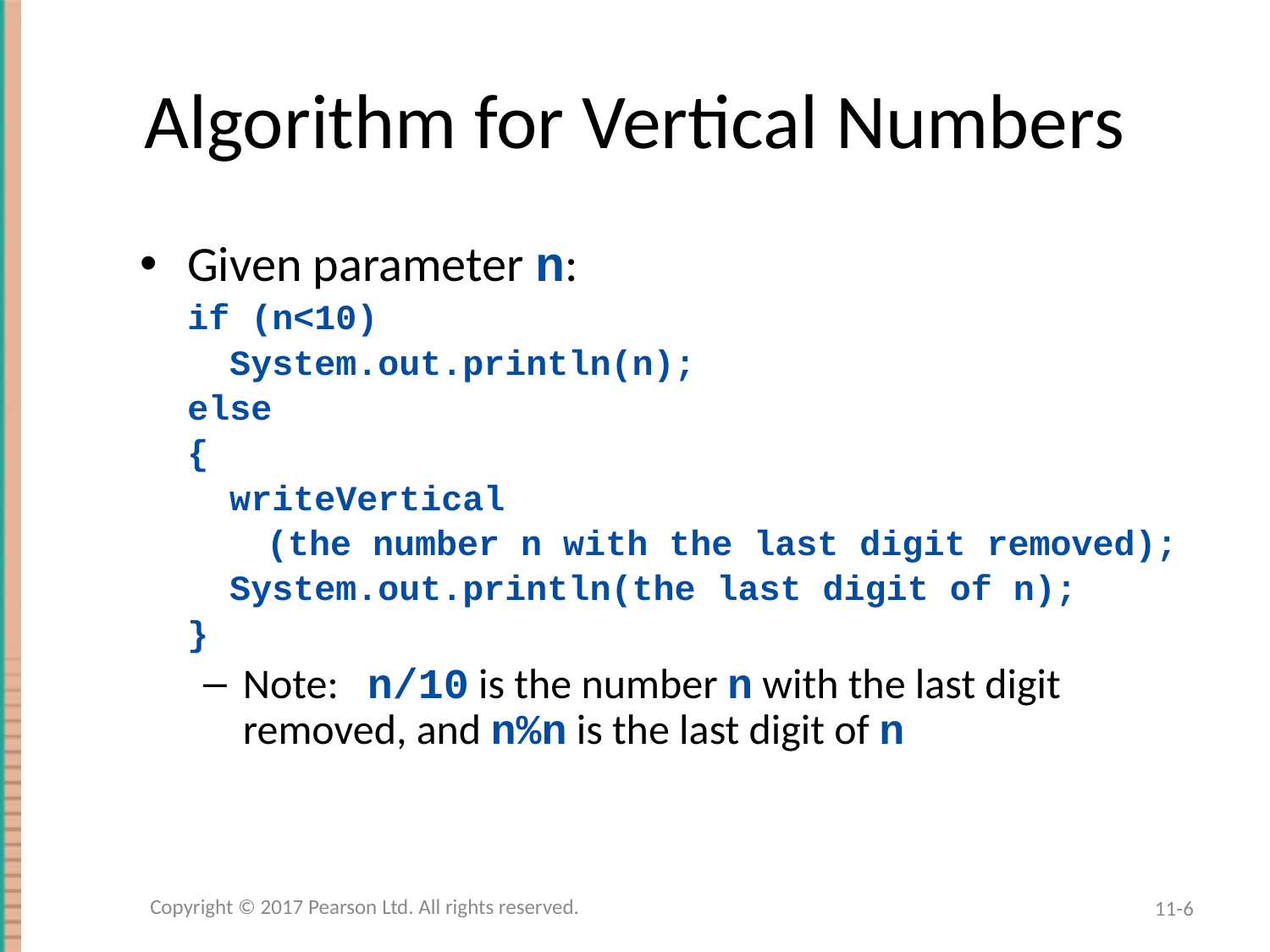

# Algorithm for Vertical Numbers
Given parameter n:
	if (n<10)
	  System.out.println(n);
 	else
	{
	  writeVertical
      (the number n with the last digit removed);
	  System.out.println(the last digit of n);
	}
Note:   n/10 is the number n with the last digit removed, and n%n is the last digit of n
Copyright © 2017 Pearson Ltd. All rights reserved.
11-6